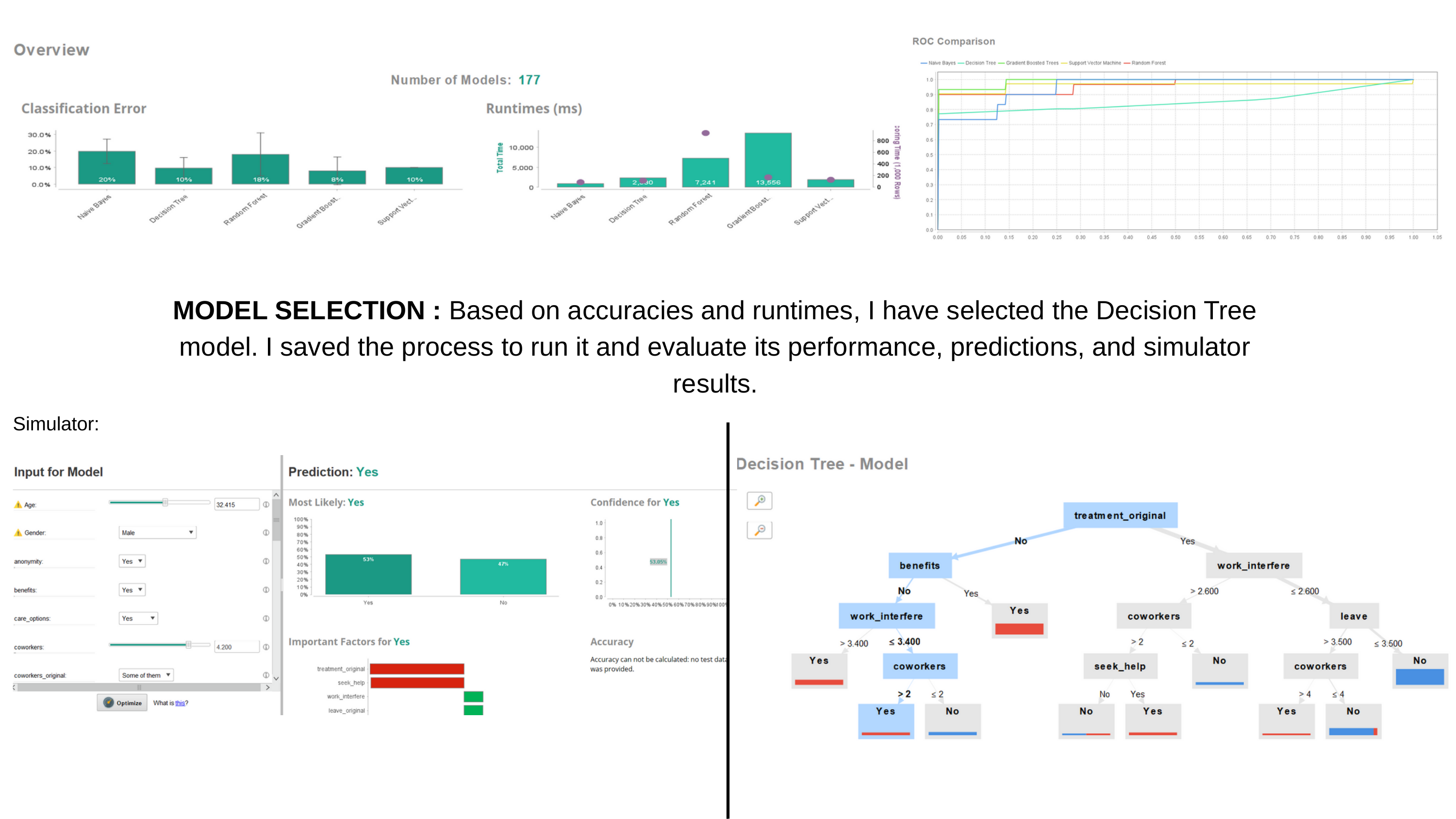

MODEL SELECTION : Based on accuracies and runtimes, I have selected the Decision Tree model. I saved the process to run it and evaluate its performance, predictions, and simulator results.
Simulator: